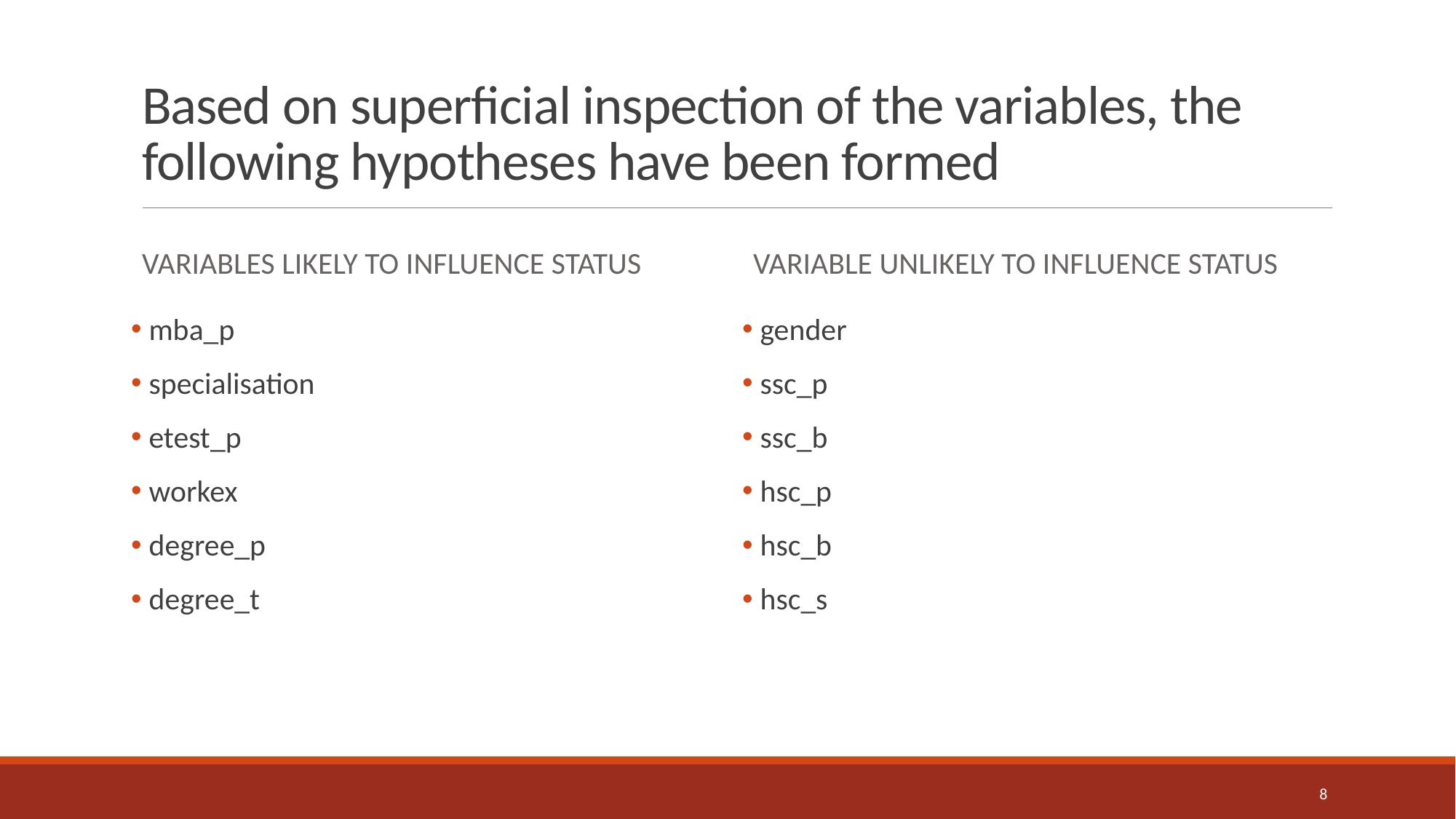

# Based on superficial inspection of the variables, the following hypotheses have been formed
Variables likely to influence status
Variable unlikely to influence status
 mba_p
 specialisation
 etest_p
 workex
 degree_p
 degree_t
 gender
 ssc_p
 ssc_b
 hsc_p
 hsc_b
 hsc_s
8